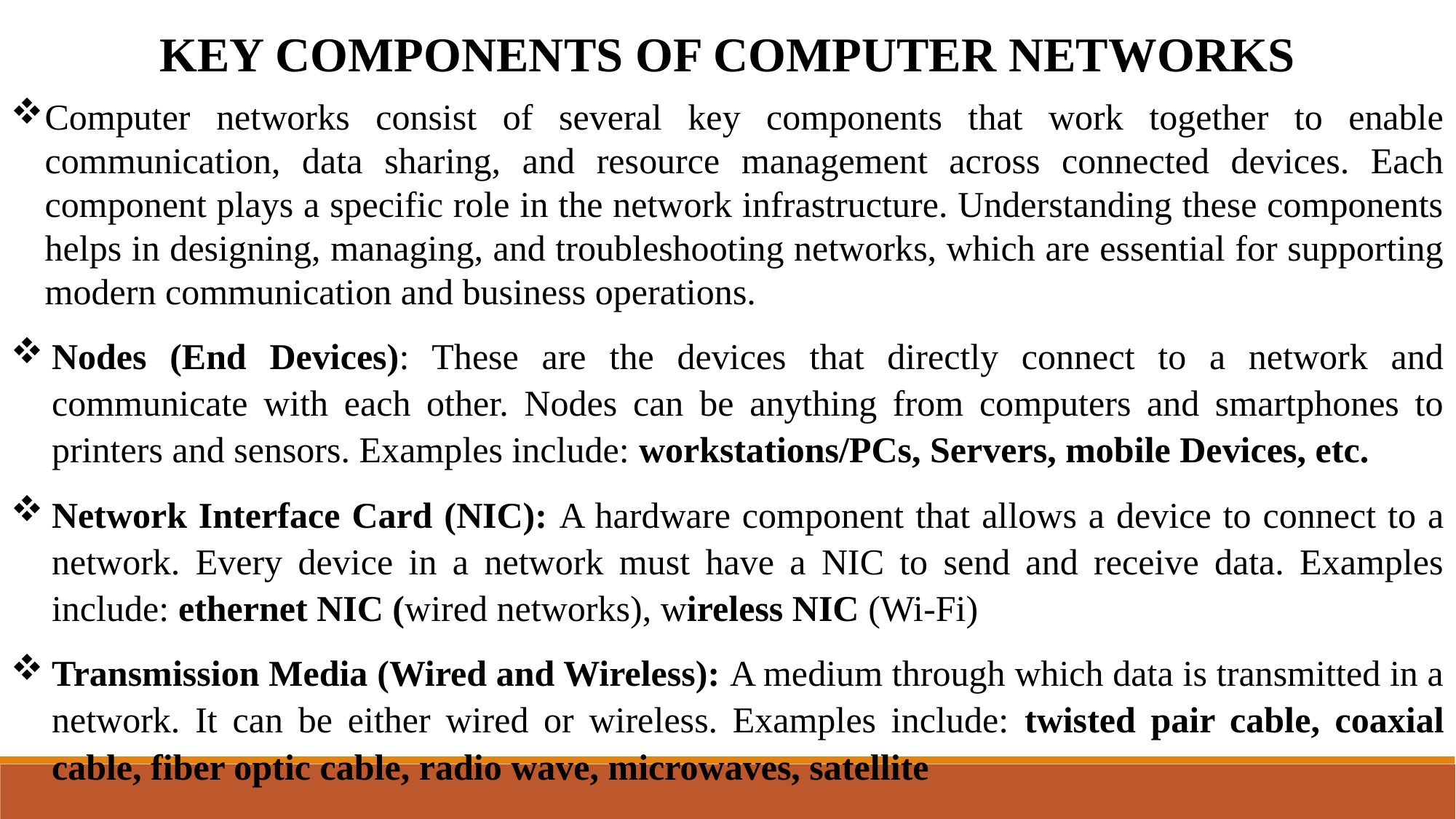

KEY COMPONENTS OF COMPUTER NETWORKS
Computer networks consist of several key components that work together to enable communication, data sharing, and resource management across connected devices. Each component plays a specific role in the network infrastructure. Understanding these components helps in designing, managing, and troubleshooting networks, which are essential for supporting modern communication and business operations.
Nodes (End Devices): These are the devices that directly connect to a network and communicate with each other. Nodes can be anything from computers and smartphones to printers and sensors. Examples include: workstations/PCs, Servers, mobile Devices, etc.
Network Interface Card (NIC): A hardware component that allows a device to connect to a network. Every device in a network must have a NIC to send and receive data. Examples include: ethernet NIC (wired networks), wireless NIC (Wi-Fi)
Transmission Media (Wired and Wireless): A medium through which data is transmitted in a network. It can be either wired or wireless. Examples include: twisted pair cable, coaxial cable, fiber optic cable, radio wave, microwaves, satellite